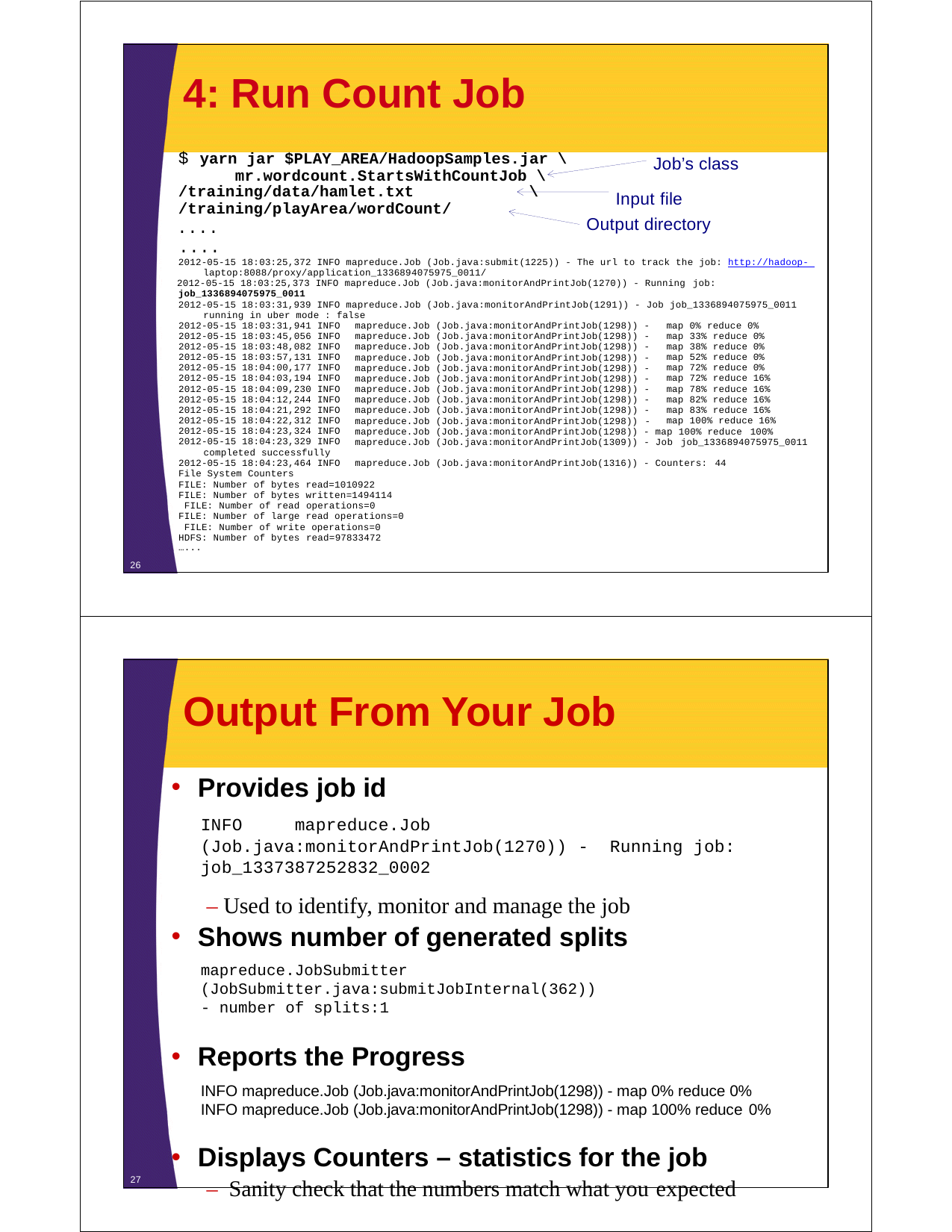

# 4: Run Count Job
$ yarn jar $PLAY_AREA/HadoopSamples.jar \  mr.wordcount.StartsWithCountJob \
/training/data/hamlet.txt	\
/training/playArea/wordCount/
....
Job’s class
Input file  Output directory

....
2012-05-15 18:03:25,372 INFO mapreduce.Job (Job.java:submit(1225)) - The url to track the job: http://hadoop-  laptop:8088/proxy/application_1336894075975_0011/
2012-05-15 18:03:25,373 INFO mapreduce.Job (Job.java:monitorAndPrintJob(1270)) - Running job:
job_1336894075975_0011
2012-05-15 18:03:31,939 INFO mapreduce.Job (Job.java:monitorAndPrintJob(1291)) - Job job_1336894075975_0011  running in uber mode : false
2012-05-15 18:03:31,941 INFO
2012-05-15 18:03:45,056 INFO
2012-05-15 18:03:48,082 INFO
2012-05-15 18:03:57,131 INFO
2012-05-15 18:04:00,177 INFO
2012-05-15 18:04:03,194 INFO
2012-05-15 18:04:09,230 INFO
2012-05-15 18:04:12,244 INFO
2012-05-15 18:04:21,292 INFO
2012-05-15 18:04:22,312 INFO
2012-05-15 18:04:23,324 INFO
2012-05-15 18:04:23,329 INFO
completed successfully  2012-05-15 18:04:23,464 INFO
mapreduce.Job (Job.java:monitorAndPrintJob(1298)) -  mapreduce.Job (Job.java:monitorAndPrintJob(1298)) -  mapreduce.Job (Job.java:monitorAndPrintJob(1298)) -  mapreduce.Job (Job.java:monitorAndPrintJob(1298)) -  mapreduce.Job (Job.java:monitorAndPrintJob(1298)) -  mapreduce.Job (Job.java:monitorAndPrintJob(1298)) -  mapreduce.Job (Job.java:monitorAndPrintJob(1298)) -  mapreduce.Job (Job.java:monitorAndPrintJob(1298)) -  mapreduce.Job (Job.java:monitorAndPrintJob(1298)) -  mapreduce.Job (Job.java:monitorAndPrintJob(1298)) -
map 0% reduce 0%
map 33% reduce 0%
map 38% reduce 0%
map 52% reduce 0%
map 72% reduce 0%
map 72% reduce 16%
map 78% reduce 16%
map 82% reduce 16%
map 83% reduce 16%
map 100% reduce 16%
mapreduce.Job (Job.java:monitorAndPrintJob(1298)) - map 100% reduce 100%
mapreduce.Job (Job.java:monitorAndPrintJob(1309)) - Job job_1336894075975_0011
mapreduce.Job (Job.java:monitorAndPrintJob(1316)) - Counters: 44
File System Counters
FILE: Number of bytes read=1010922  FILE: Number of bytes written=1494114  FILE: Number of read operations=0
FILE: Number of large read operations=0  FILE: Number of write operations=0  HDFS: Number of bytes read=97833472
…...
26

Output From Your Job
Provides job id
INFO	mapreduce.Job (Job.java:monitorAndPrintJob(1270)) -  Running job: job_1337387252832_0002
– Used to identify, monitor and manage the job
Shows number of generated splits
mapreduce.JobSubmitter (JobSubmitter.java:submitJobInternal(362))
- number of splits:1

Reports the Progress
INFO mapreduce.Job (Job.java:monitorAndPrintJob(1298)) - map 0% reduce 0%  INFO mapreduce.Job (Job.java:monitorAndPrintJob(1298)) - map 100% reduce 0%

Displays Counters – statistics for the job
–  Sanity check that the numbers match what you expected
27